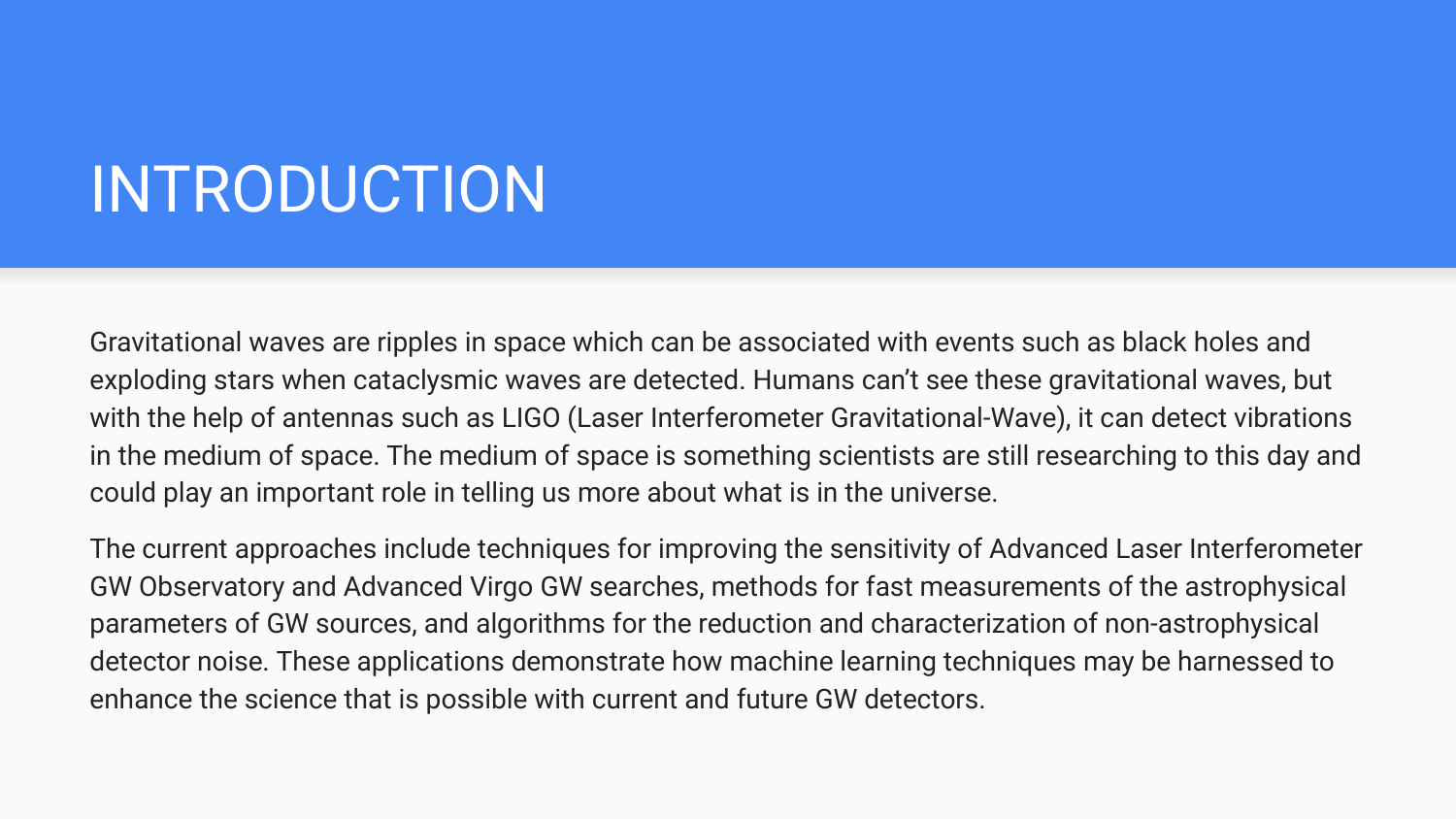

# INTRODUCTION
Gravitational waves are ripples in space which can be associated with events such as black holes and exploding stars when cataclysmic waves are detected. Humans can’t see these gravitational waves, but with the help of antennas such as LIGO (Laser Interferometer Gravitational-Wave), it can detect vibrations in the medium of space. The medium of space is something scientists are still researching to this day and could play an important role in telling us more about what is in the universe.
The current approaches include techniques for improving the sensitivity of Advanced Laser Interferometer GW Observatory and Advanced Virgo GW searches, methods for fast measurements of the astrophysical parameters of GW sources, and algorithms for the reduction and characterization of non-astrophysical detector noise. These applications demonstrate how machine learning techniques may be harnessed to enhance the science that is possible with current and future GW detectors.